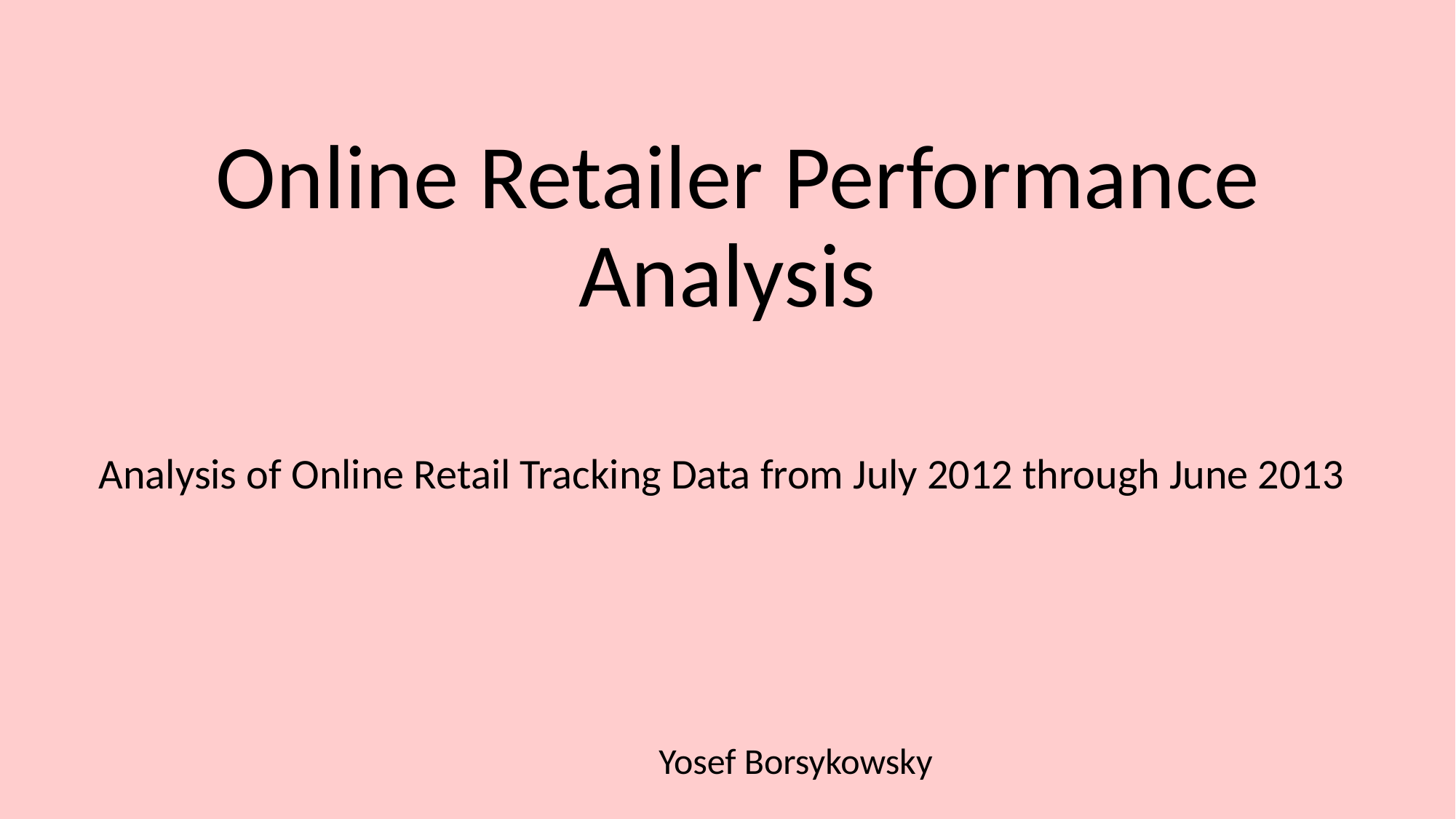

# Online Retailer Performance Analysis
Analysis of Online Retail Tracking Data from July 2012 through June 2013
Yosef Borsykowsky